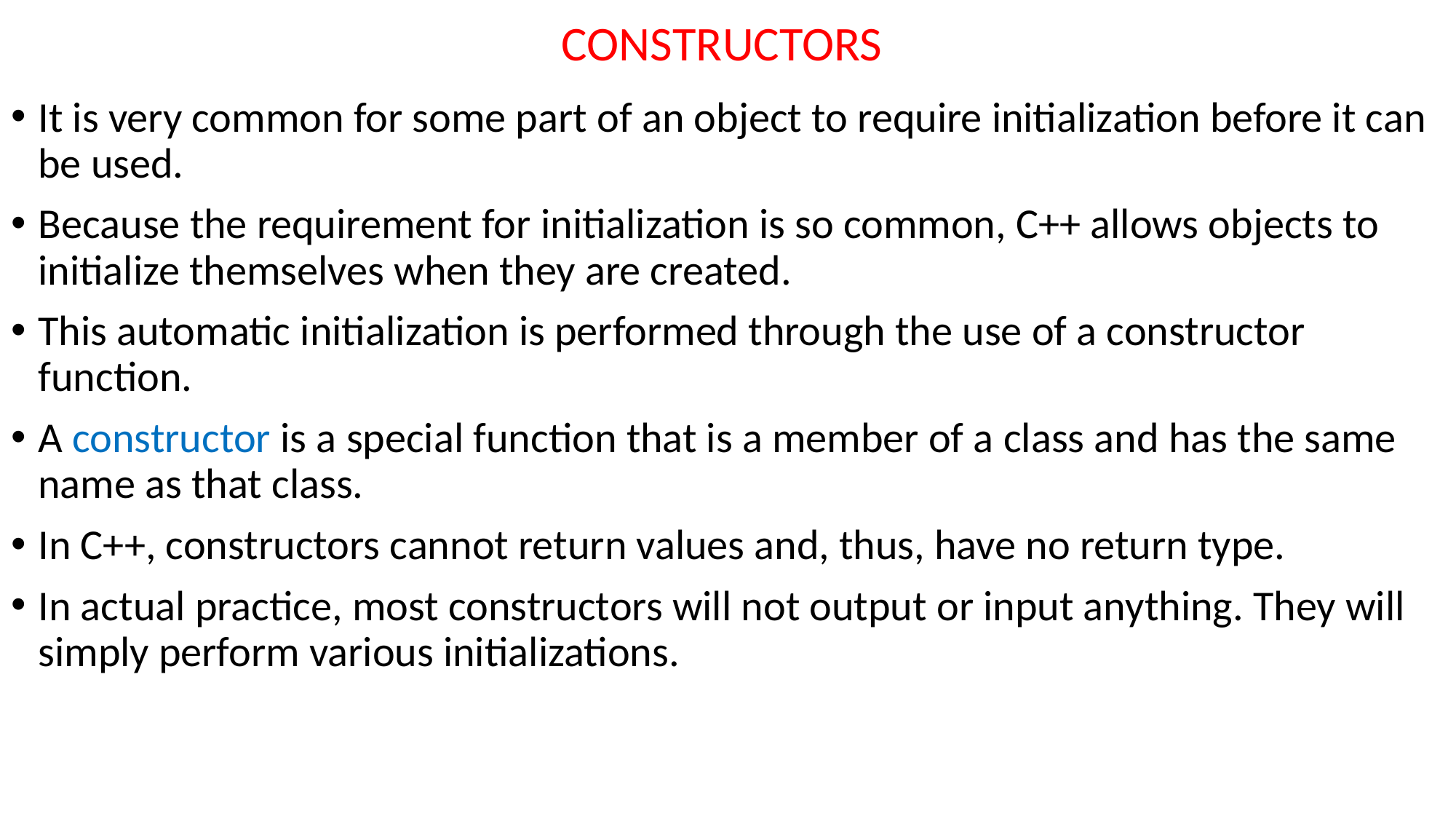

# CONSTRUCTORS
It is very common for some part of an object to require initialization before it can be used.
Because the requirement for initialization is so common, C++ allows objects to initialize themselves when they are created.
This automatic initialization is performed through the use of a constructor function.
A constructor is a special function that is a member of a class and has the same name as that class.
In C++, constructors cannot return values and, thus, have no return type.
In actual practice, most constructors will not output or input anything. They will simply perform various initializations.